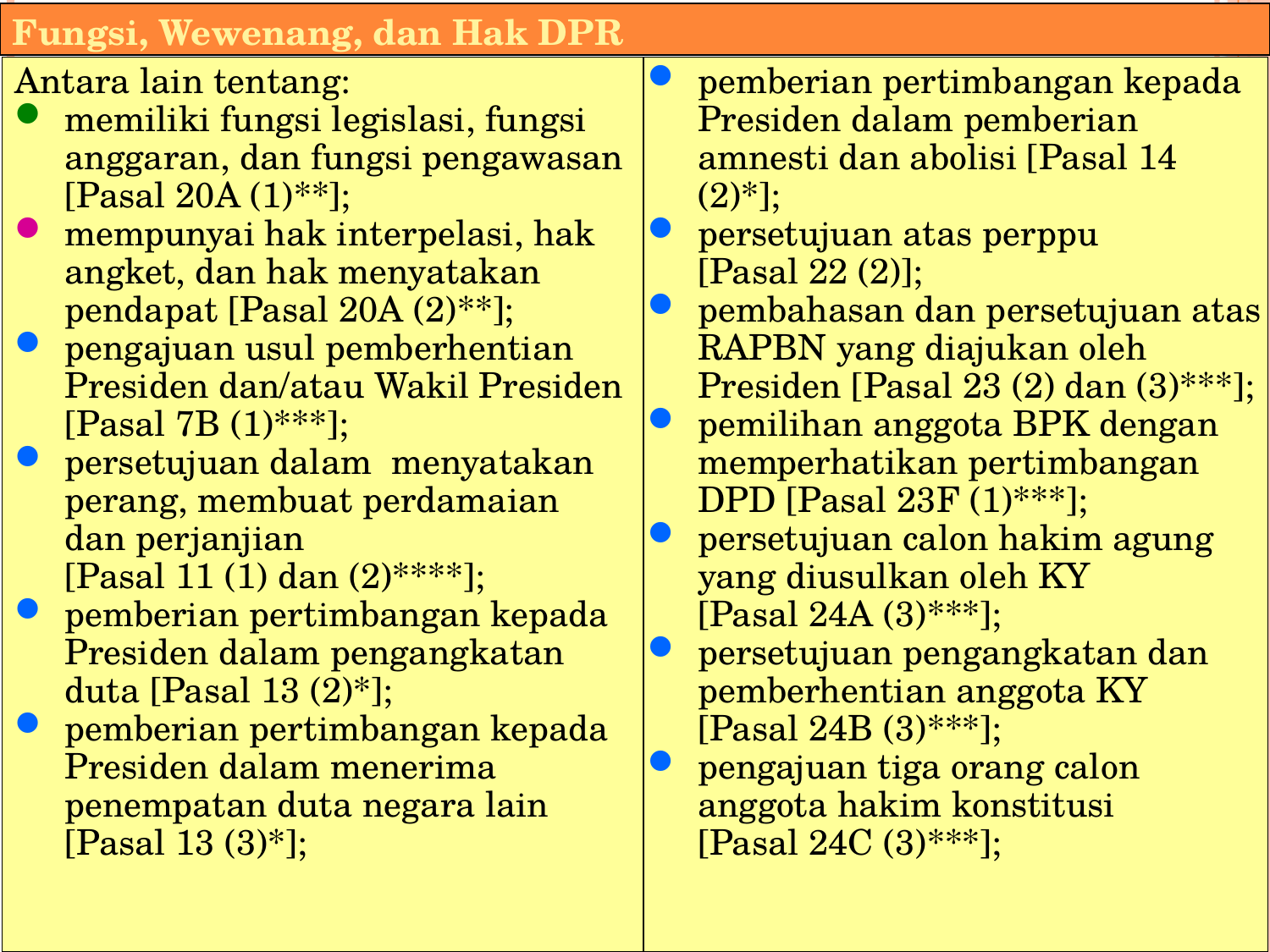

Fungsi, Wewenang, dan Hak DPR
Antara lain tentang:
memiliki fungsi legislasi, fungsi anggaran, dan fungsi pengawasan [Pasal 20A (1)**];
mempunyai hak interpelasi, hak angket, dan hak menyatakan pendapat [Pasal 20A (2)**];
pengajuan usul pemberhentian Presiden dan/atau Wakil Presiden [Pasal 7B (1)***];
persetujuan dalam  menyatakan perang, membuat perdamaian dan perjanjian
	[Pasal 11 (1) dan (2)****];
pemberian pertimbangan kepada  Presiden dalam pengangkatan  duta [Pasal 13 (2)*];
pemberian pertimbangan kepada Presiden dalam menerima penempatan duta negara lain
	[Pasal 13 (3)*];
pemberian pertimbangan kepada Presiden dalam pemberian amnesti dan abolisi [Pasal 14 (2)*];
persetujuan atas perppu
	[Pasal 22 (2)];
pembahasan dan persetujuan atas RAPBN yang diajukan oleh Presiden [Pasal 23 (2) dan (3)***];
pemilihan anggota BPK dengan memperhatikan pertimbangan DPD [Pasal 23F (1)***];
persetujuan calon hakim agung yang diusulkan oleh KY
	[Pasal 24A (3)***];
persetujuan pengangkatan dan pemberhentian anggota KY
	[Pasal 24B (3)***];
pengajuan tiga orang calon anggota hakim konstitusi
	[Pasal 24C (3)***];
#